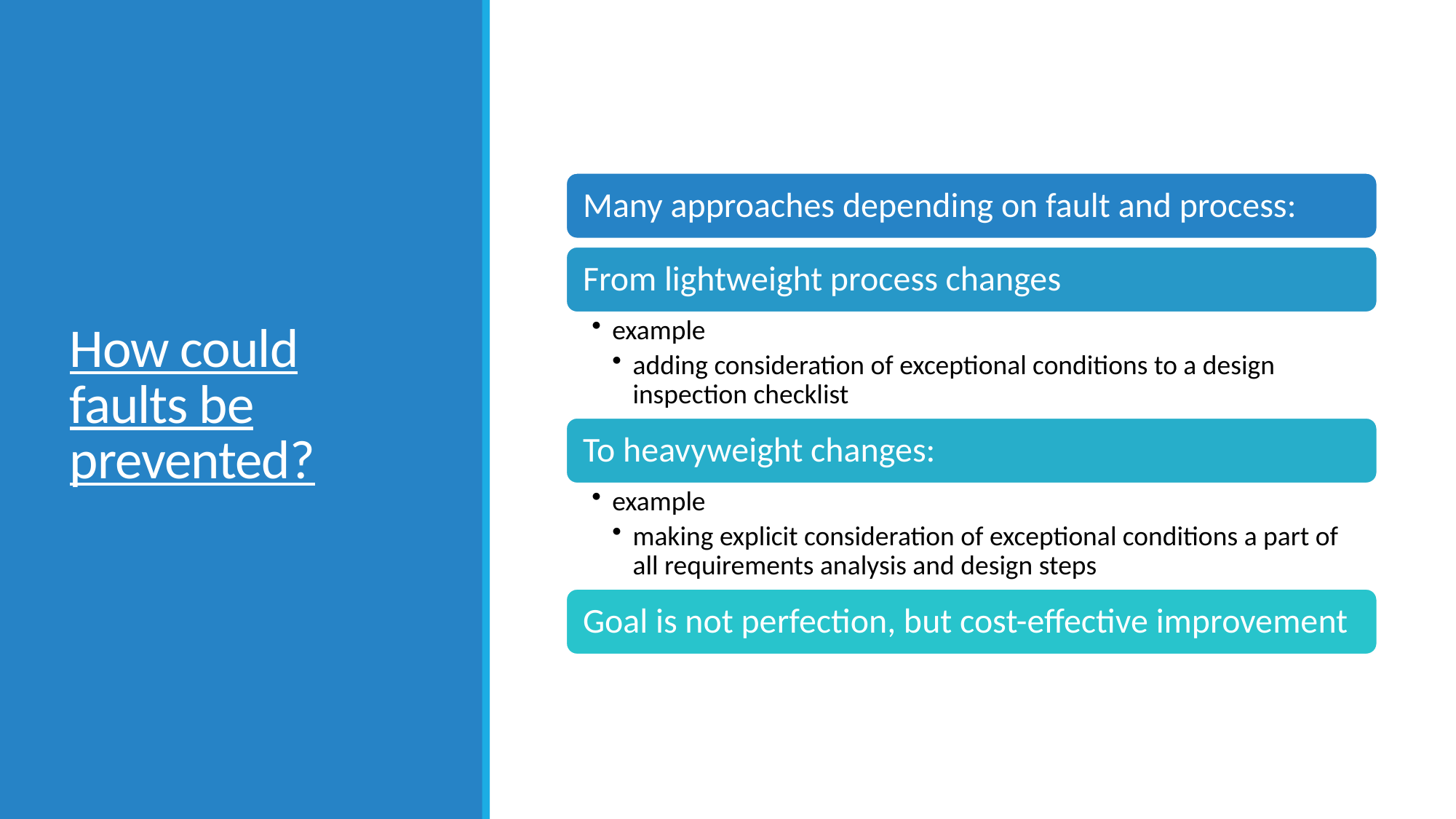

# How could faults be prevented?
Many approaches depending on fault and process:
From lightweight process changes
example
adding consideration of exceptional conditions to a design inspection checklist
To heavyweight changes:
example
making explicit consideration of exceptional conditions a part of all requirements analysis and design steps
Goal is not perfection, but cost-effective improvement